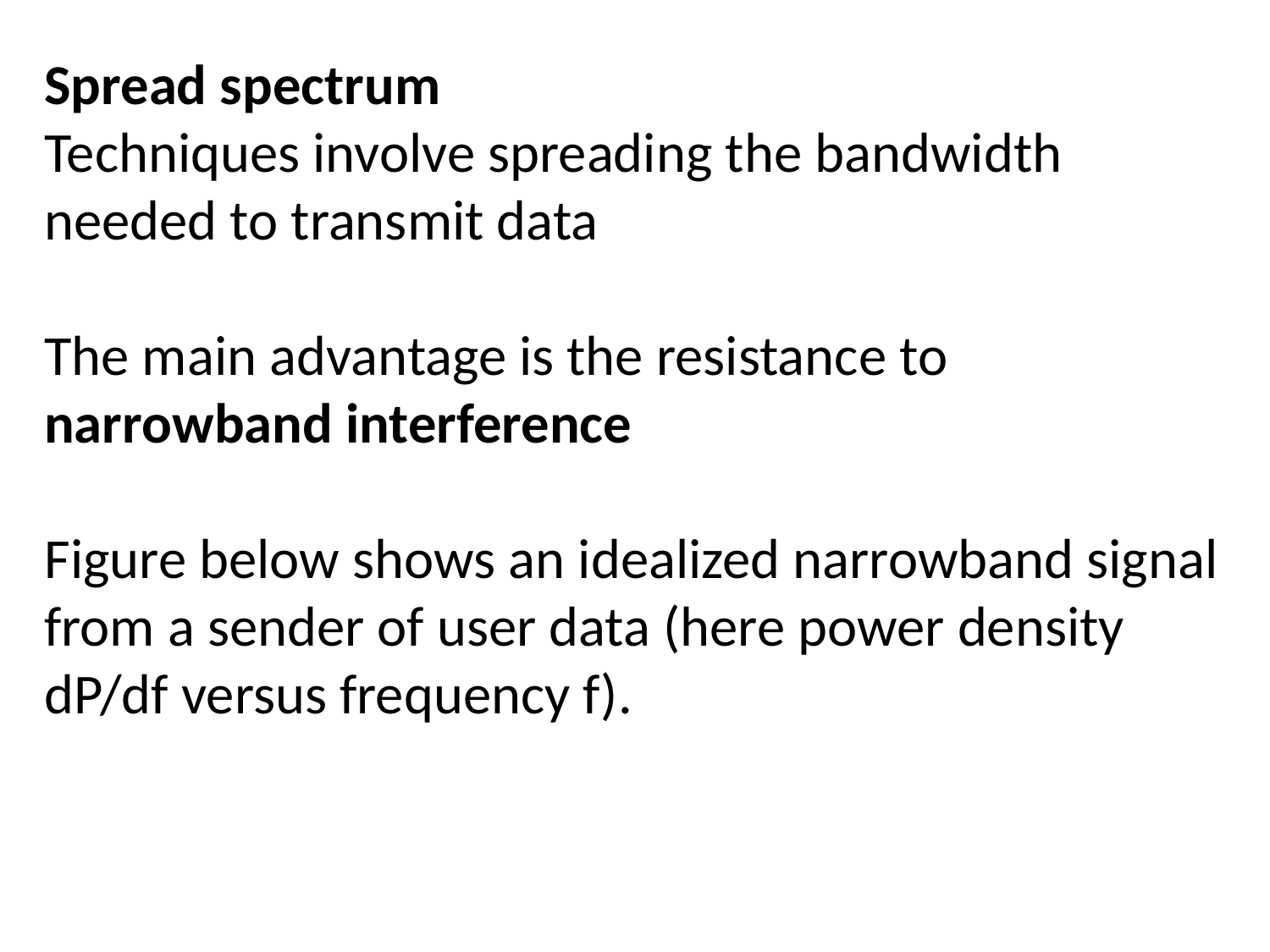

Spread spectrum
Techniques involve spreading the bandwidth
needed to transmit data

The main advantage is the resistance to narrowband interference

Figure below shows an idealized narrowband signal from a sender of user data (here power density dP/df versus frequency f).